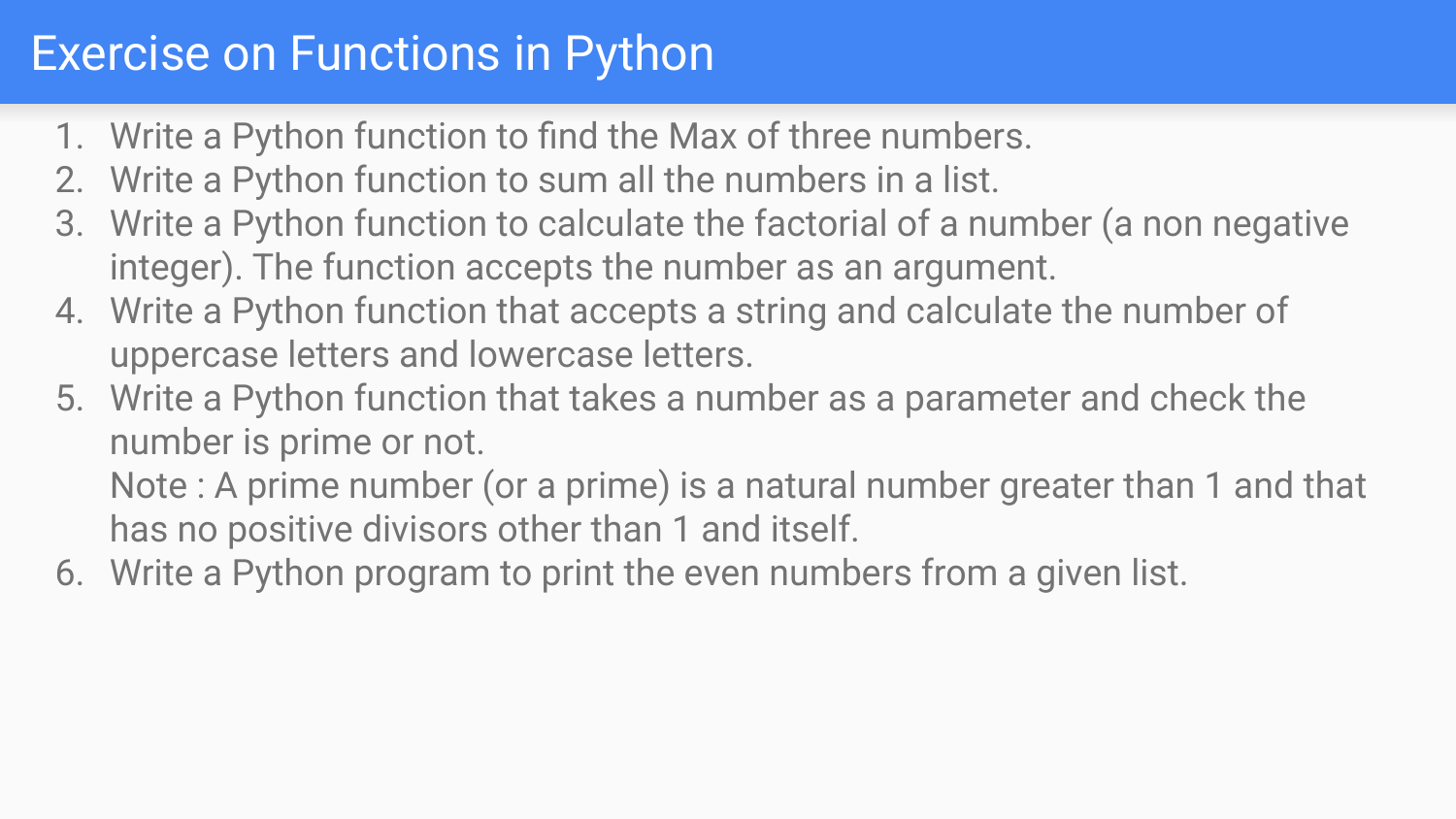

# Exercise on Functions in Python
Write a Python function to find the Max of three numbers.
Write a Python function to sum all the numbers in a list.
Write a Python function to calculate the factorial of a number (a non negative integer). The function accepts the number as an argument.
Write a Python function that accepts a string and calculate the number of uppercase letters and lowercase letters.
Write a Python function that takes a number as a parameter and check the number is prime or not.
Note : A prime number (or a prime) is a natural number greater than 1 and that has no positive divisors other than 1 and itself.
Write a Python program to print the even numbers from a given list.